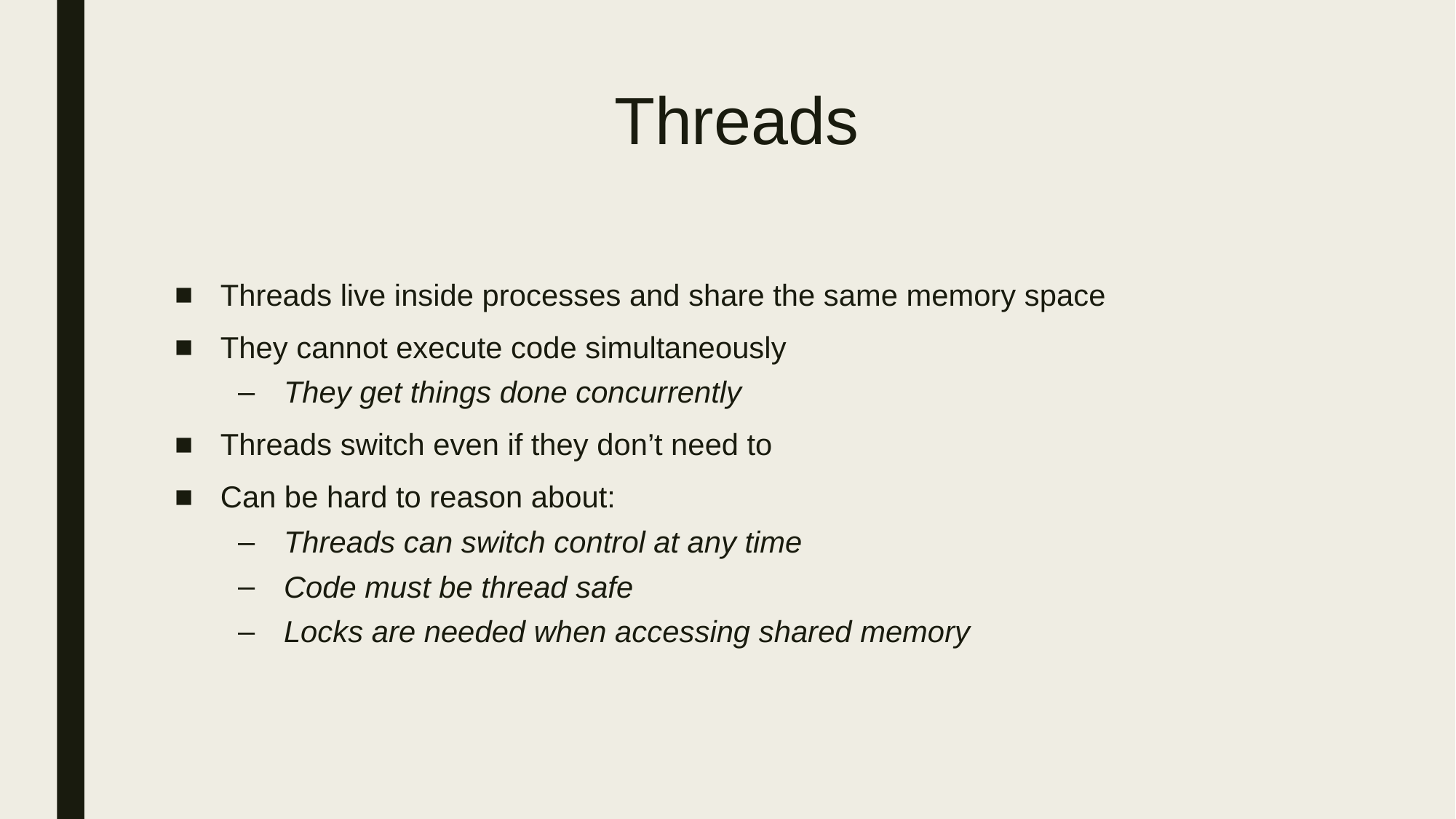

# Threads
Threads live inside processes and share the same memory space
They cannot execute code simultaneously
They get things done concurrently
Threads switch even if they don’t need to
Can be hard to reason about:
Threads can switch control at any time
Code must be thread safe
Locks are needed when accessing shared memory